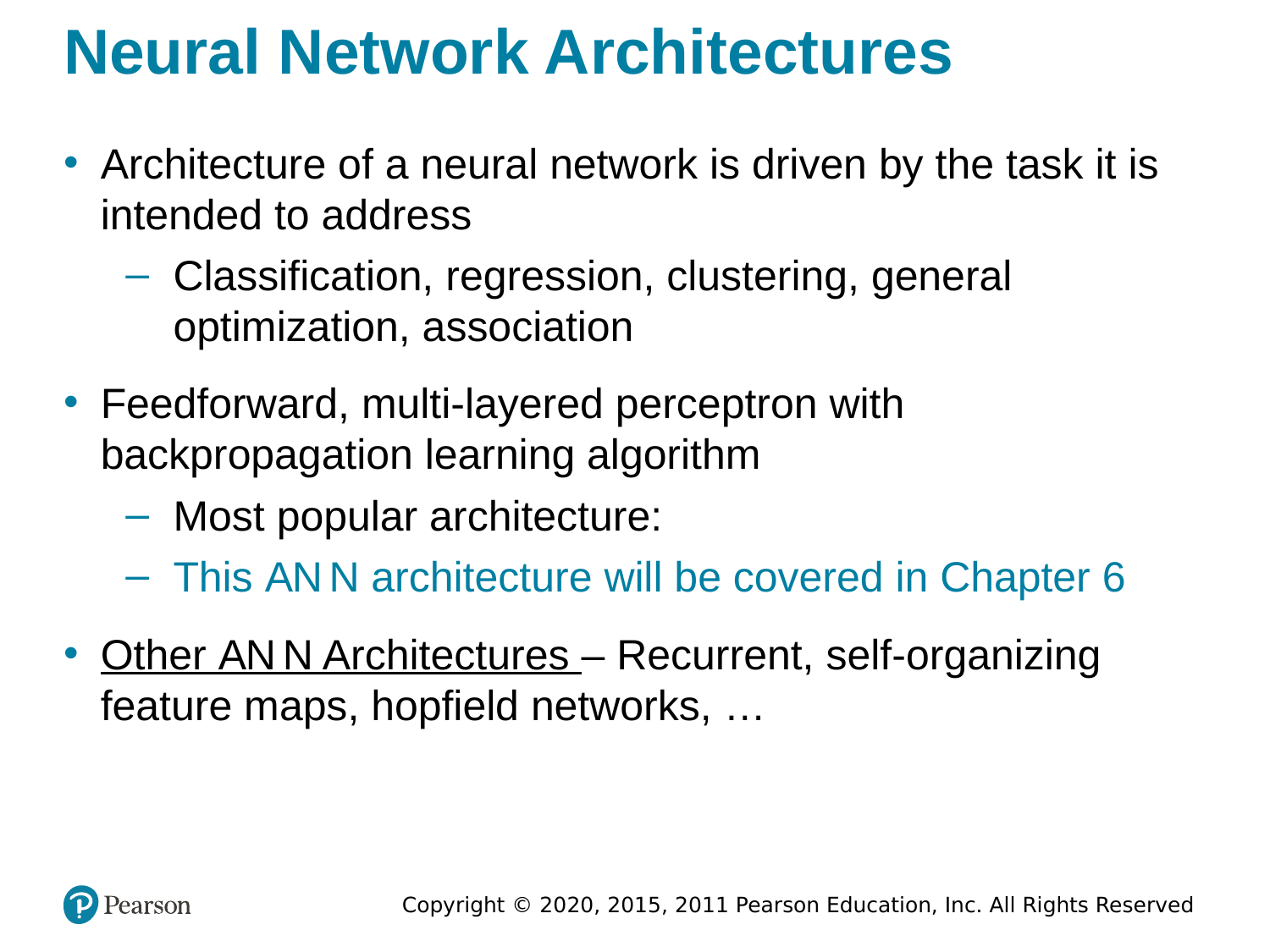

# Neural Network Architectures
Architecture of a neural network is driven by the task it is intended to address
Classification, regression, clustering, general optimization, association
Feedforward, multi-layered perceptron with backpropagation learning algorithm
Most popular architecture:
This A N N architecture will be covered in Chapter 6
Other A N N Architectures – Recurrent, self-organizing feature maps, hopfield networks, …